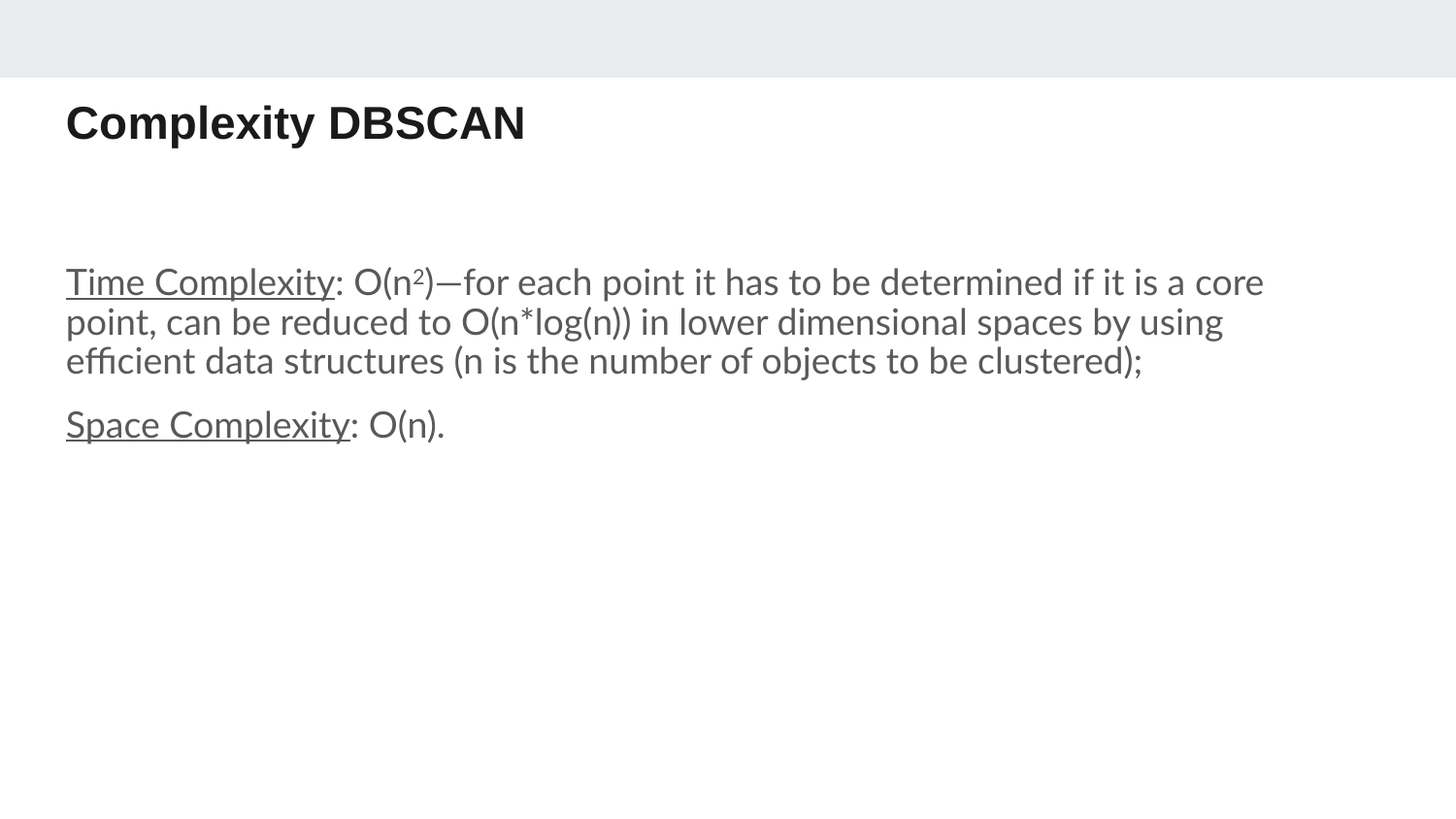

# Complexity DBSCAN

Time Complexity: O(n2)—for each point it has to be determined if it is a core point, can be reduced to O(n*log(n)) in lower dimensional spaces by using efficient data structures (n is the number of objects to be clustered);
Space Complexity: O(n).